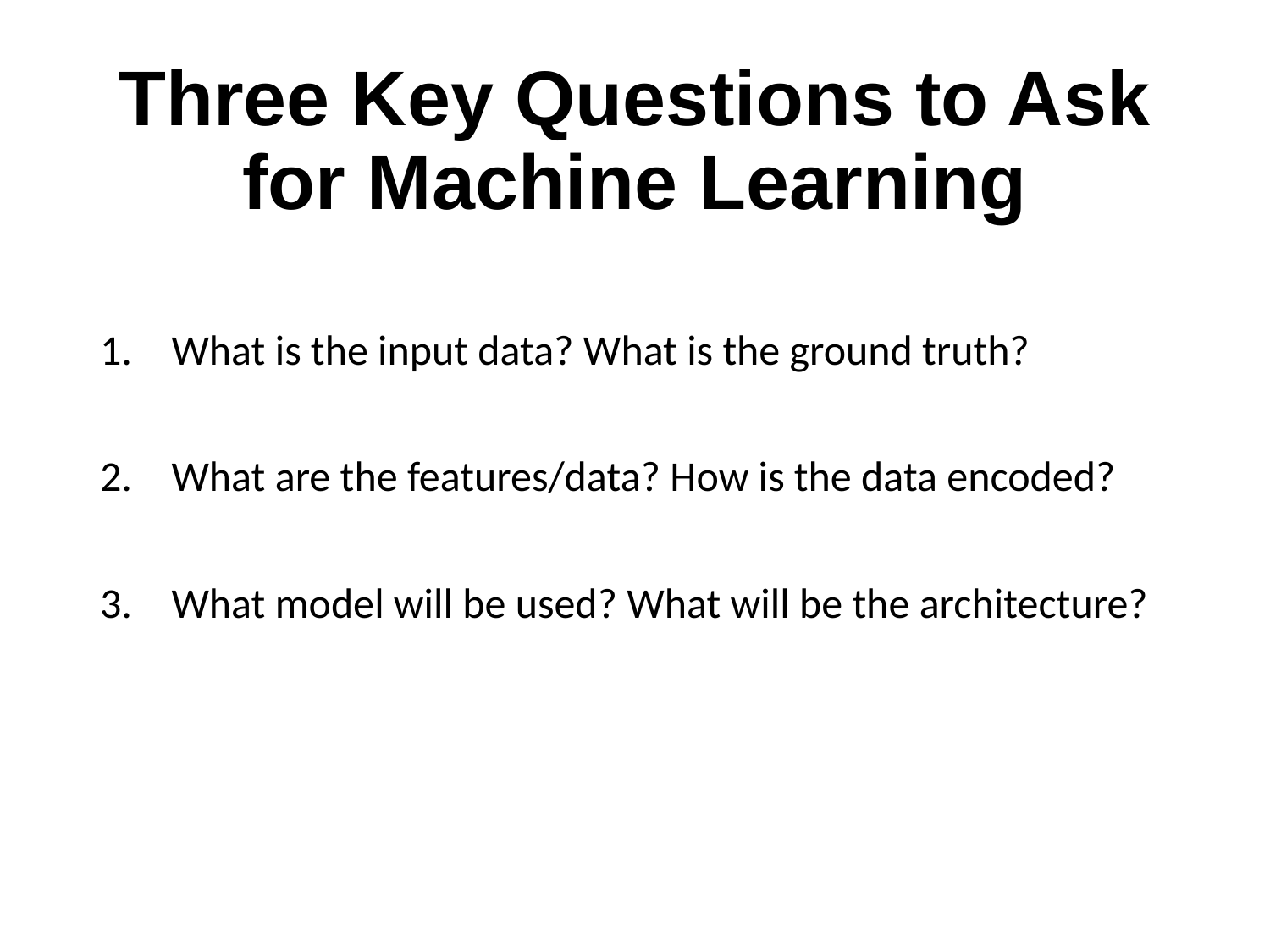

# Three Key Questions to Ask for Machine Learning

What is the input data? What is the ground truth?

What are the features/data? How is the data encoded?

What model will be used? What will be the architecture?